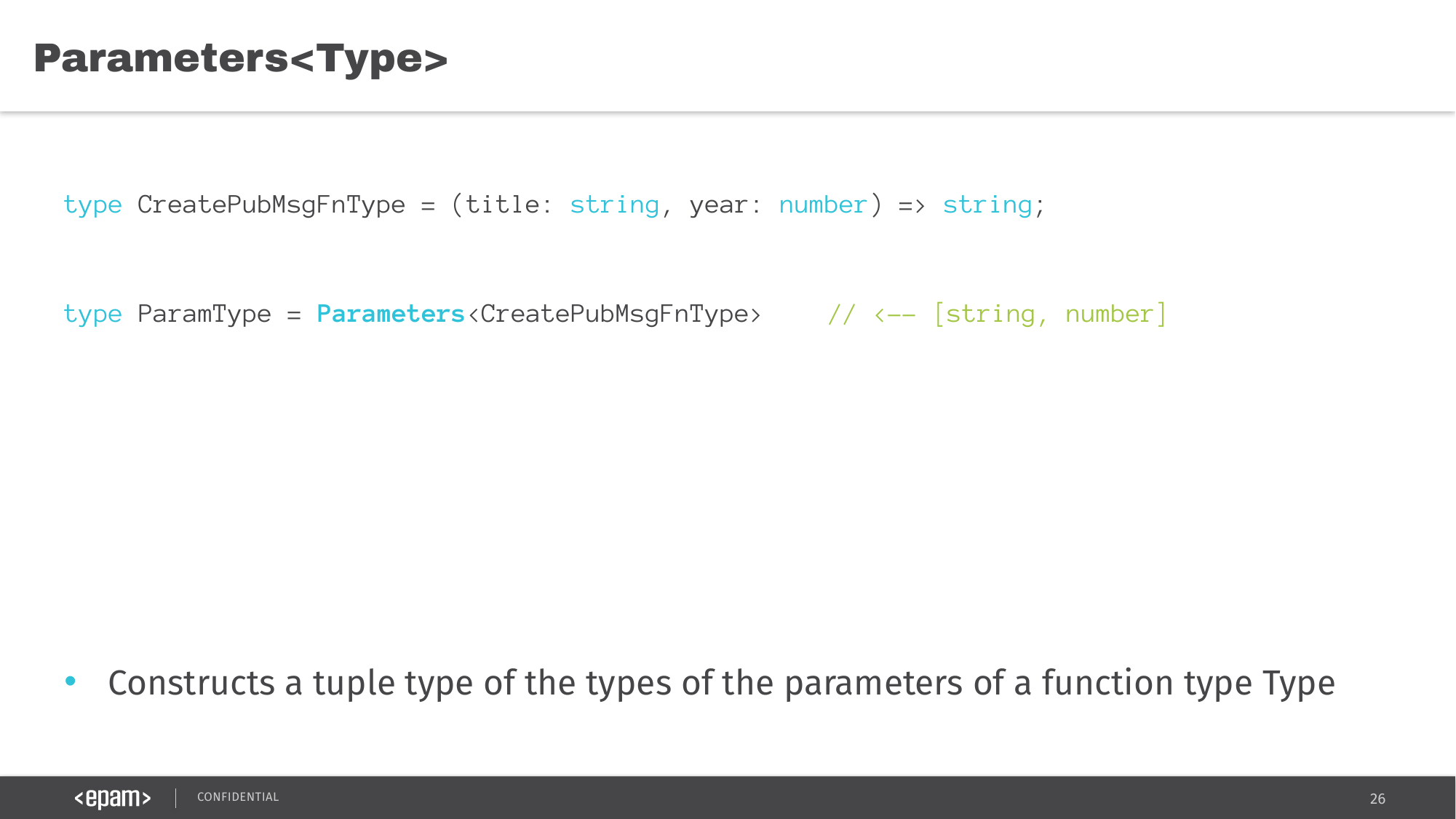

Parameters<Type>
type CreatePubMsgFnType = (title: string, year: number) => string;

type ParamType = Parameters<CreatePubMsgFnType>	// <-- [string, number]
Constructs a tuple type of the types of the parameters of a function type Type